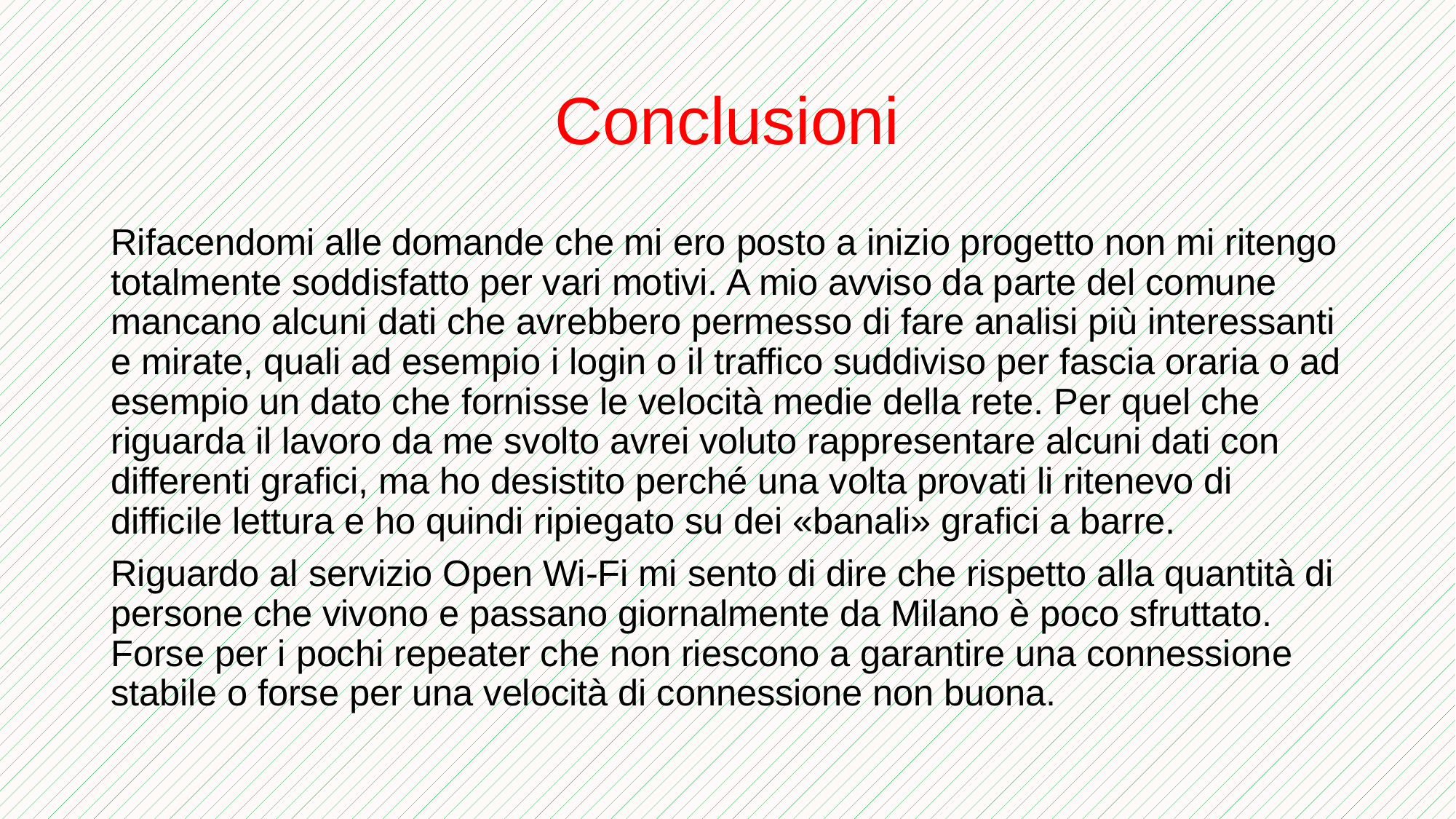

# Conclusioni
Rifacendomi alle domande che mi ero posto a inizio progetto non mi ritengo totalmente soddisfatto per vari motivi. A mio avviso da parte del comune mancano alcuni dati che avrebbero permesso di fare analisi più interessanti e mirate, quali ad esempio i login o il traffico suddiviso per fascia oraria o ad esempio un dato che fornisse le velocità medie della rete. Per quel che riguarda il lavoro da me svolto avrei voluto rappresentare alcuni dati con differenti grafici, ma ho desistito perché una volta provati li ritenevo di difficile lettura e ho quindi ripiegato su dei «banali» grafici a barre.
Riguardo al servizio Open Wi-Fi mi sento di dire che rispetto alla quantità di persone che vivono e passano giornalmente da Milano è poco sfruttato. Forse per i pochi repeater che non riescono a garantire una connessione stabile o forse per una velocità di connessione non buona.